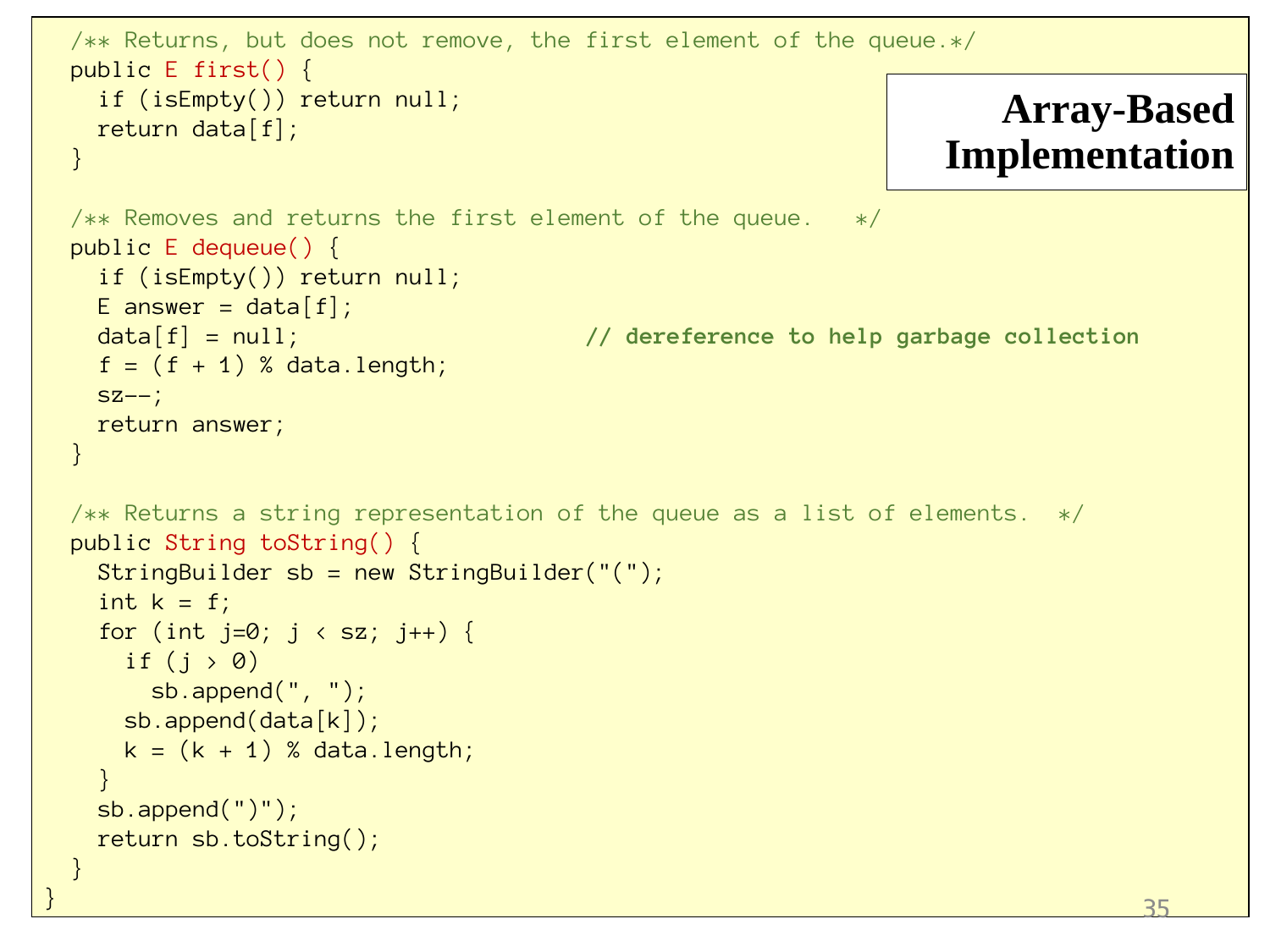

/** Returns, but does not remove, the first element of the queue.*/
  public E first() {
    if (isEmpty()) return null;
    return data[f];
  }
  /** Removes and returns the first element of the queue.   */
  public E dequeue() {
    if (isEmpty()) return null;
    E answer = data[f];
    data[f] = null;                     // dereference to help garbage collection
    f = (f + 1) % data.length;
    sz--;
    return answer;
  }
  /** Returns a string representation of the queue as a list of elements.  */
  public String toString() {
    StringBuilder sb = new StringBuilder("(");
    int k = f;
    for (int j=0; j < sz; j++) {
      if (j > 0)
        sb.append(", ");
      sb.append(data[k]);
      k = (k + 1) % data.length;
    }
    sb.append(")");
    return sb.toString();
  }
}
Array-Based Implementation
35